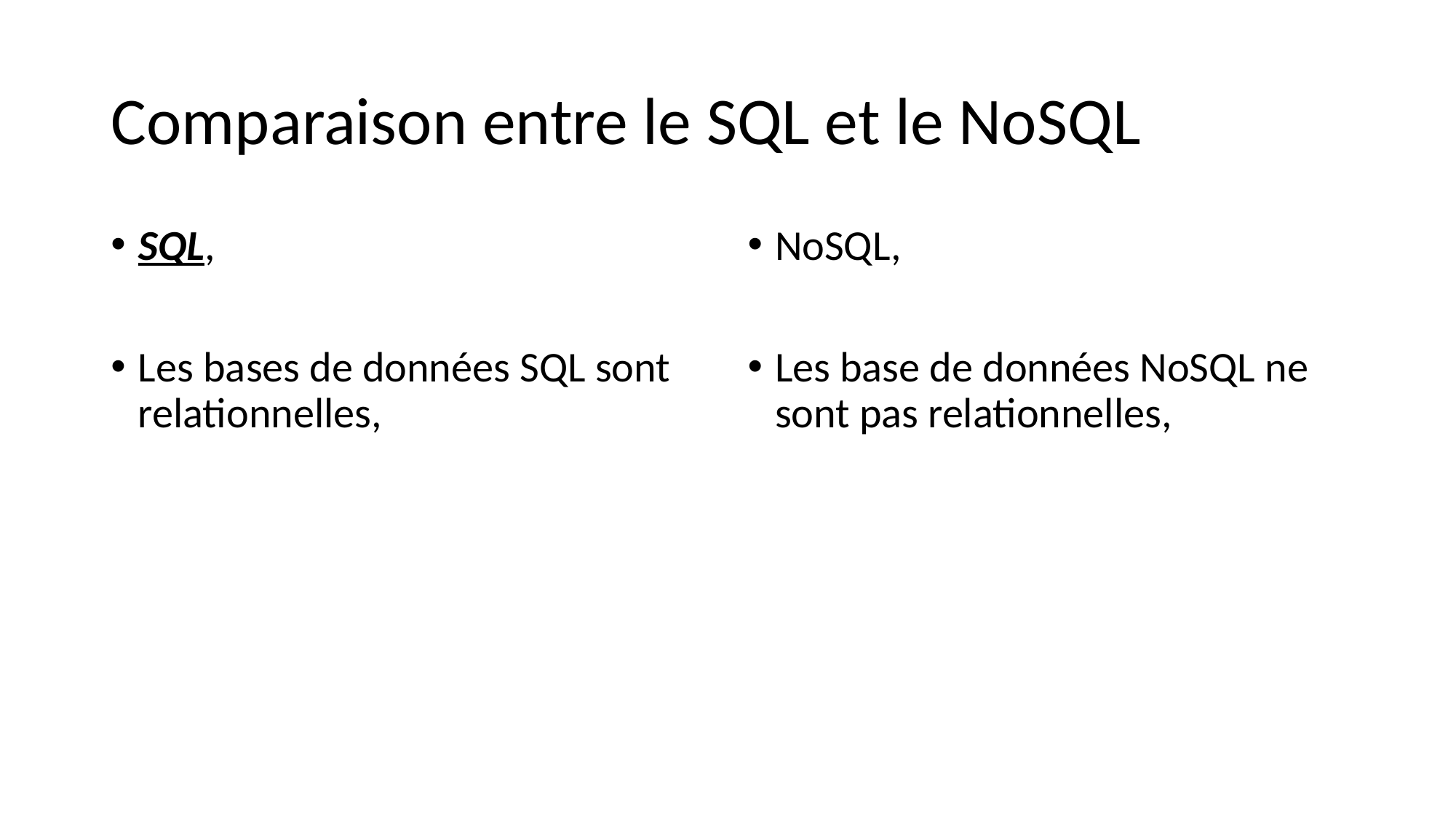

# Comparaison entre le SQL et le NoSQL
SQL,

Les bases de données SQL sont relationnelles,
NoSQL,

Les base de données NoSQL ne sont pas relationnelles,